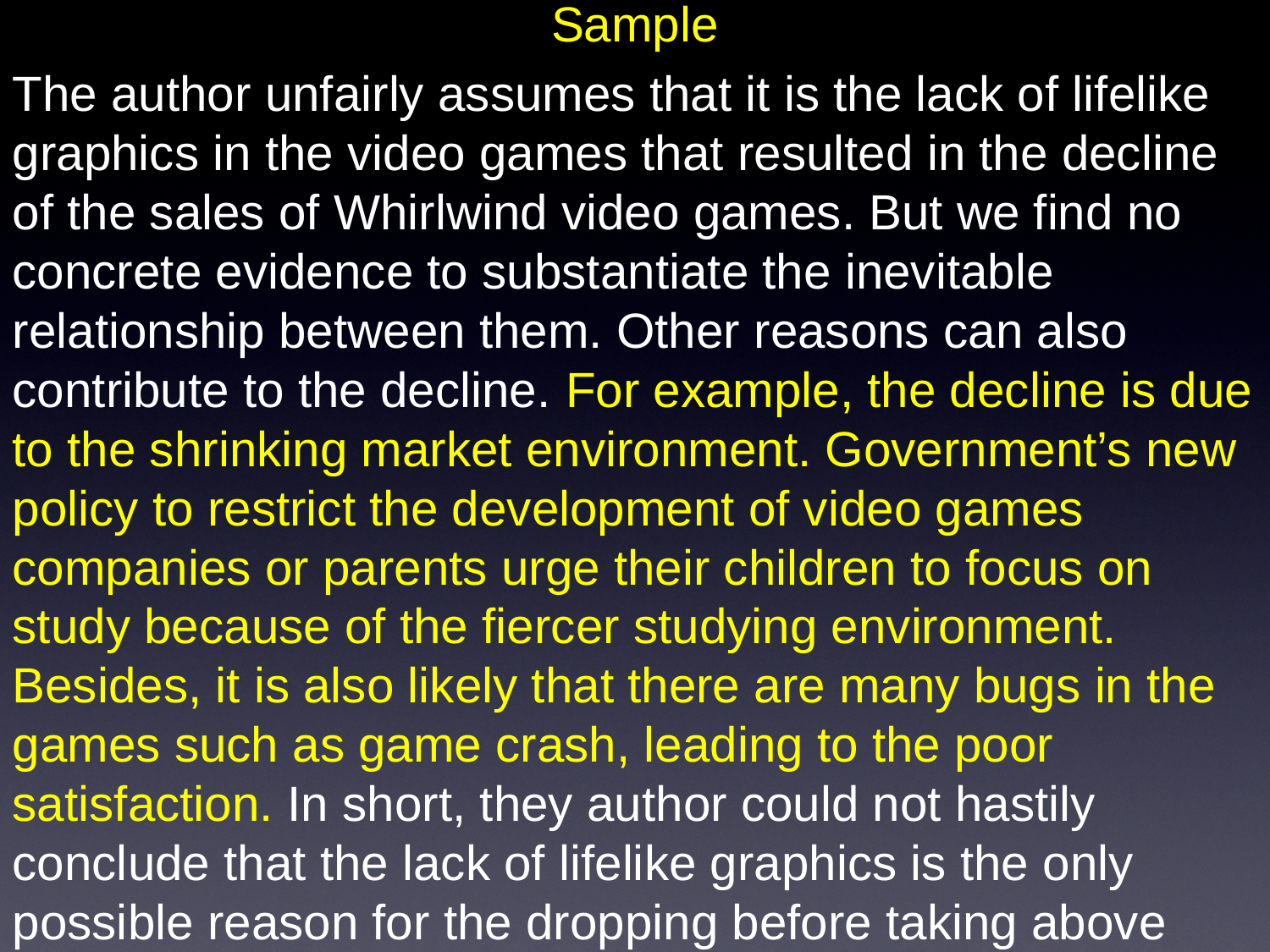

Sample
The author unfairly assumes that it is the lack of lifelike graphics in the video games that resulted in the decline of the sales of Whirlwind video games. But we find no concrete evidence to substantiate the inevitable relationship between them. Other reasons can also contribute to the decline. For example, the decline is due to the shrinking market environment. Government’s new policy to restrict the development of video games companies or parents urge their children to focus on study because of the fiercer studying environment. Besides, it is also likely that there are many bugs in the games such as game crash, leading to the poor satisfaction. In short, they author could not hastily conclude that the lack of lifelike graphics is the only possible reason for the dropping before taking above factors into account.